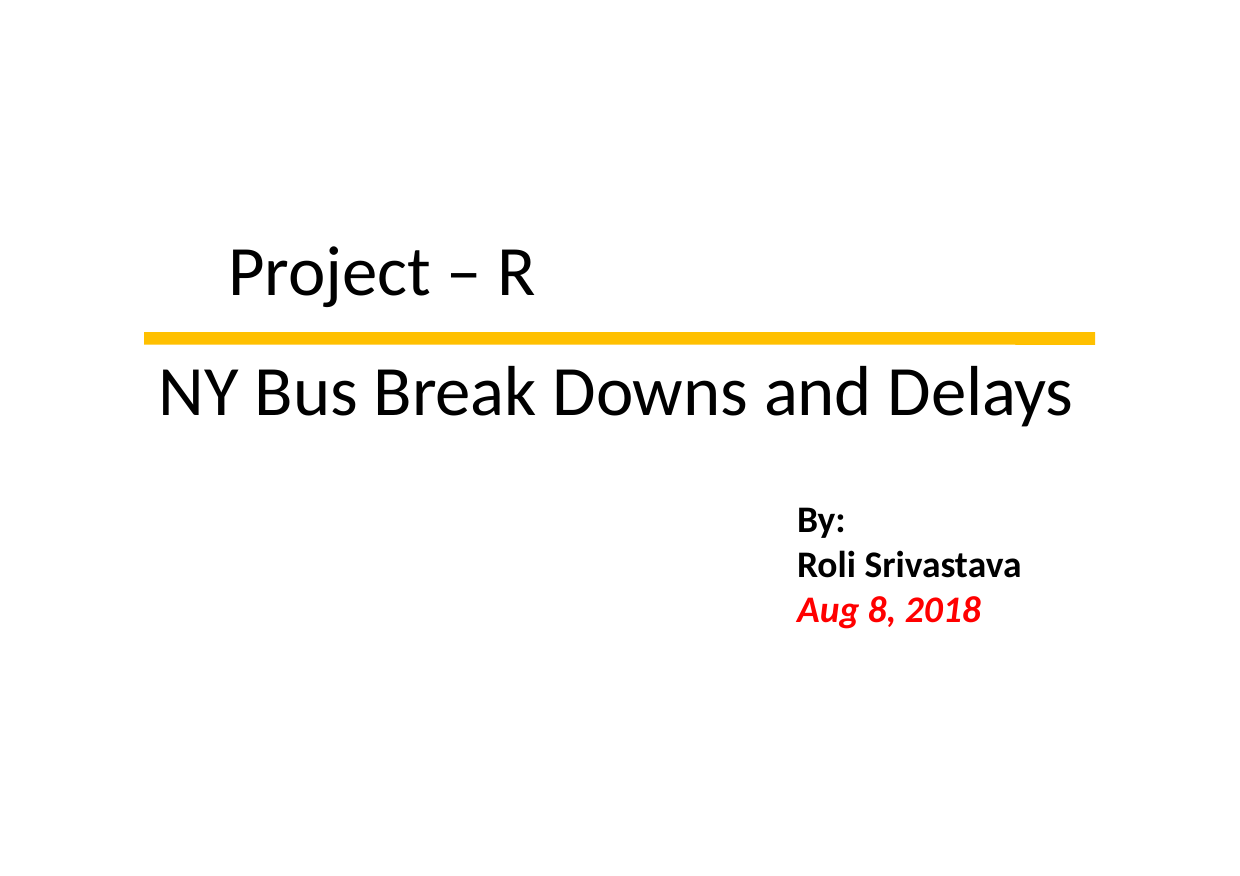

Project – R
NY Bus Break Downs and Delays

By:
Roli Srivastava
Aug 8, 2018